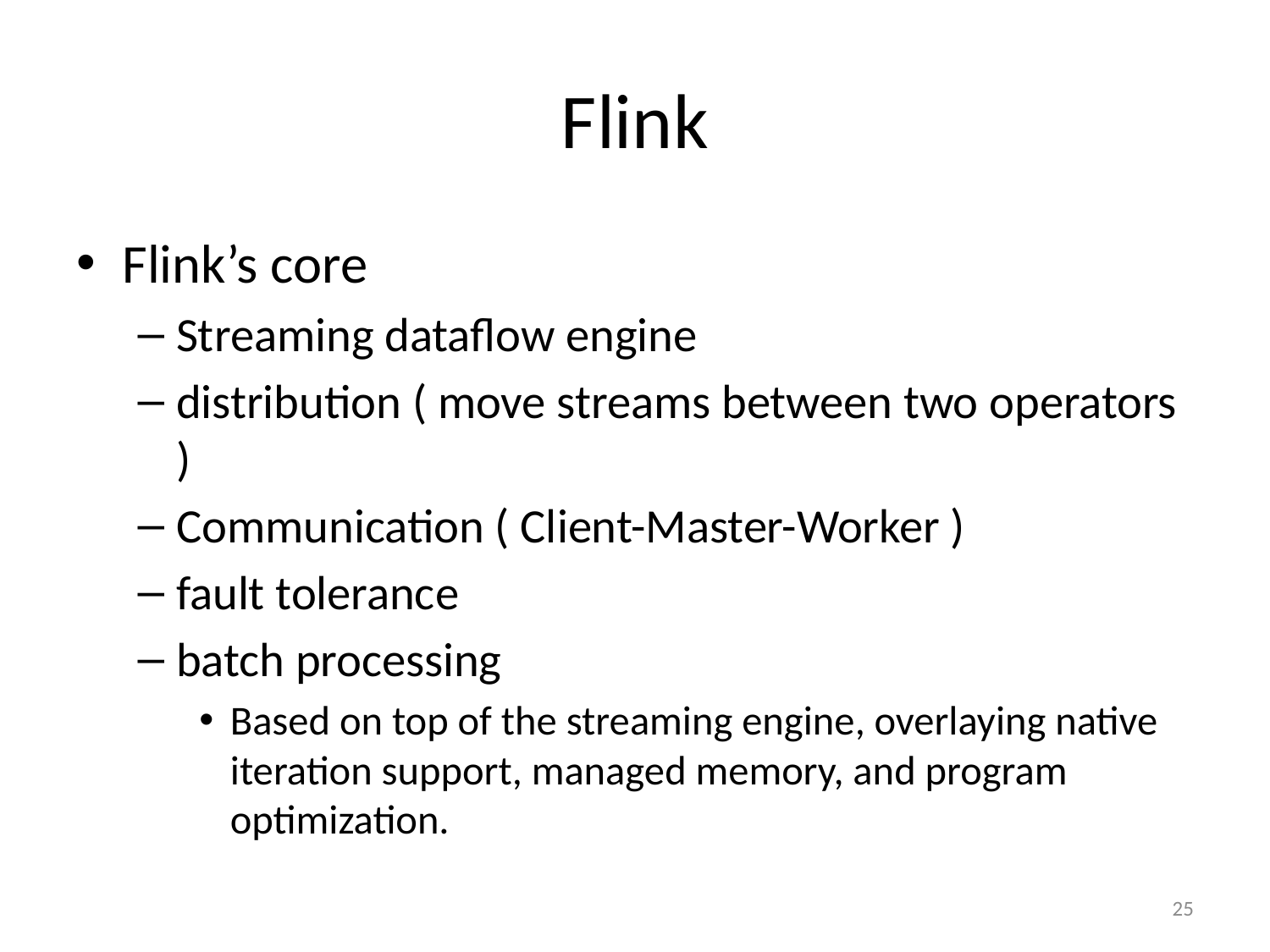

# Flink
Flink’s core
Streaming dataflow engine
distribution ( move streams between two operators  )
Communication ( Client-Master-Worker )
fault tolerance
batch processing
Based on top of the streaming engine, overlaying native iteration support, managed memory, and program optimization.
25